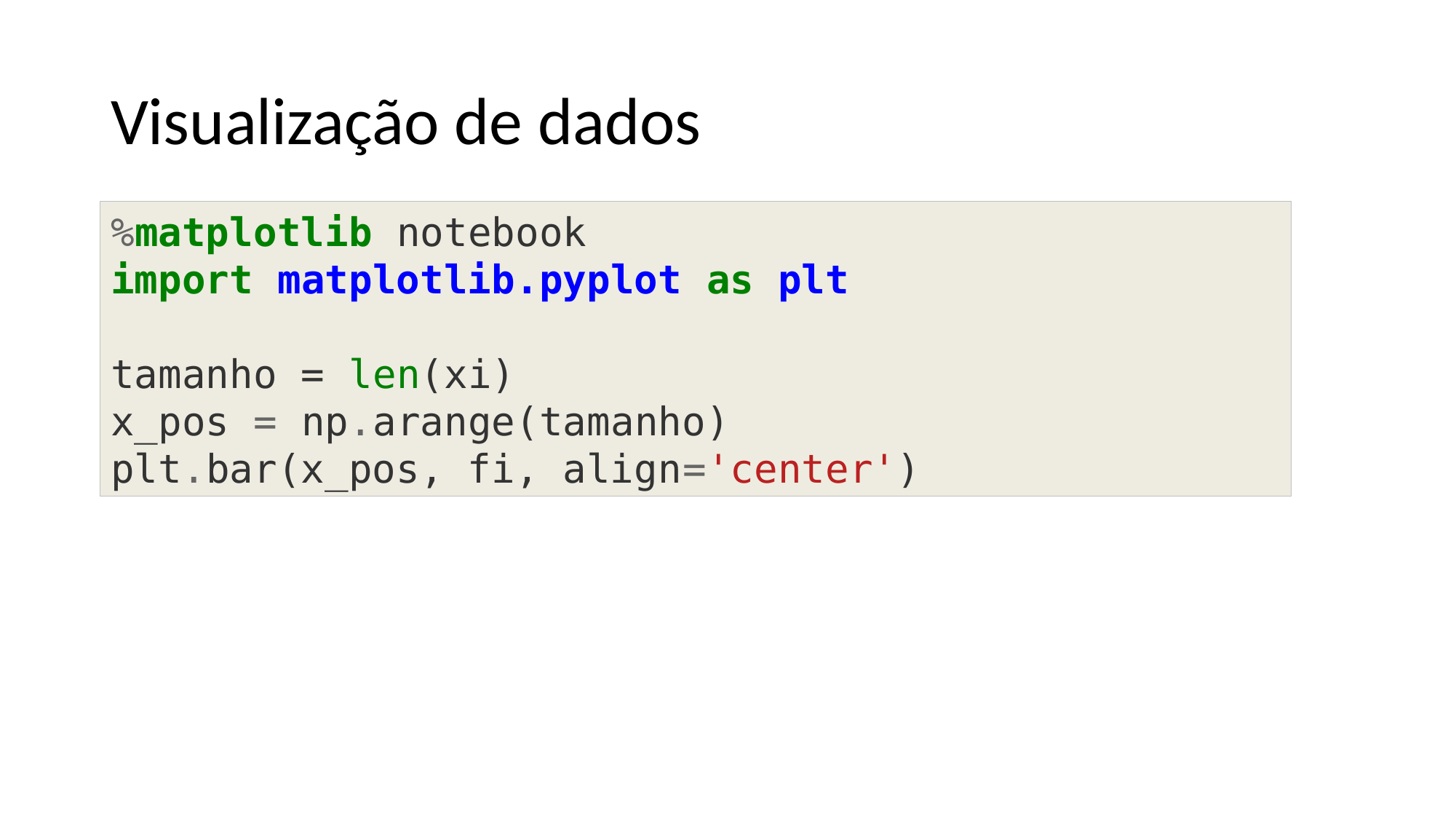

Visualização de dados
%matplotlib notebook
import matplotlib.pyplot as plt

tamanho = len(xi)
x_pos = np.arange(tamanho)
plt.bar(x_pos, fi, align='center')